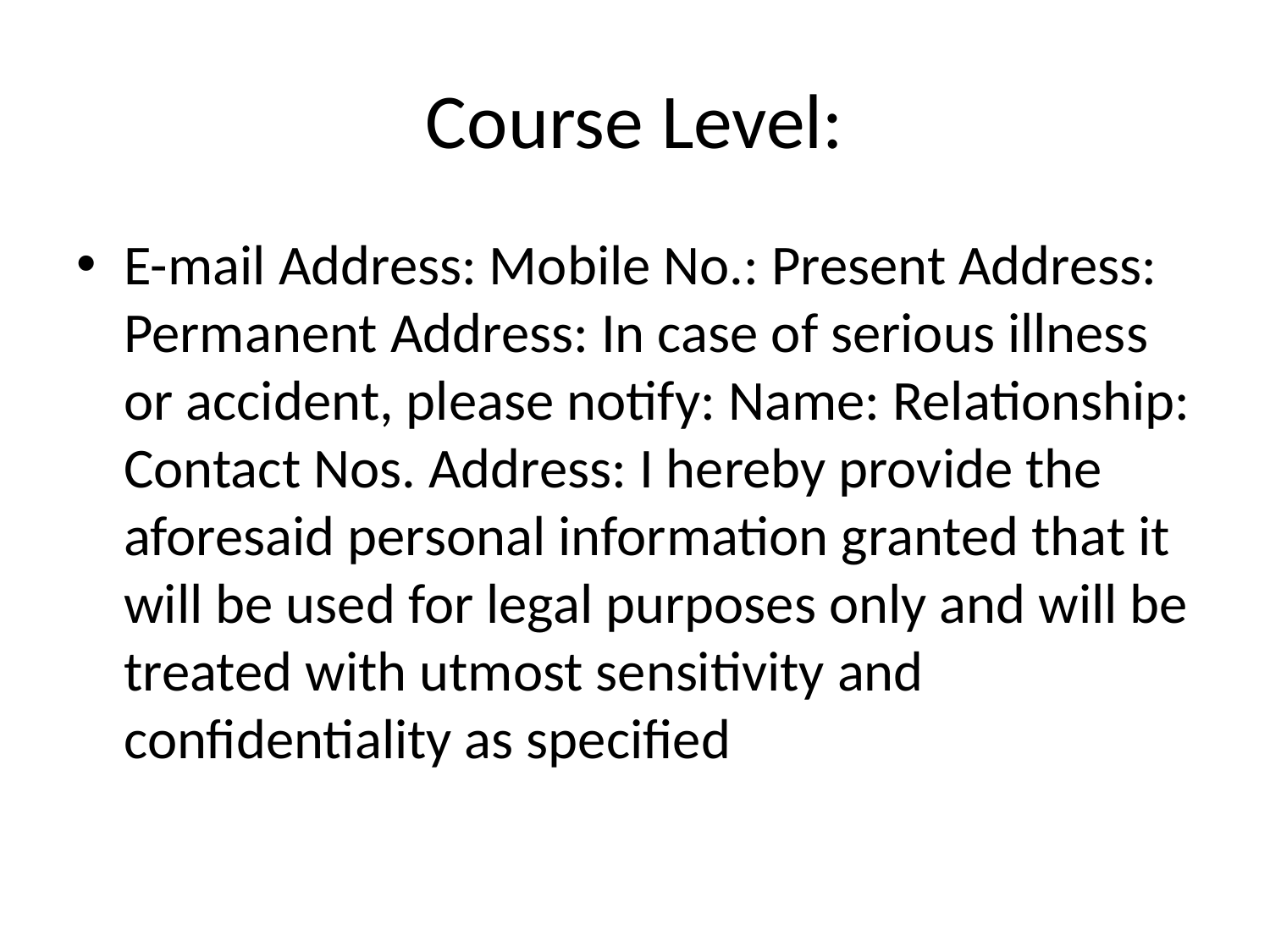

# Course Level:
E-mail Address: Mobile No.: Present Address: Permanent Address: In case of serious illness or accident, please notify: Name: Relationship: Contact Nos. Address: I hereby provide the aforesaid personal information granted that it will be used for legal purposes only and will be treated with utmost sensitivity and confidentiality as specified